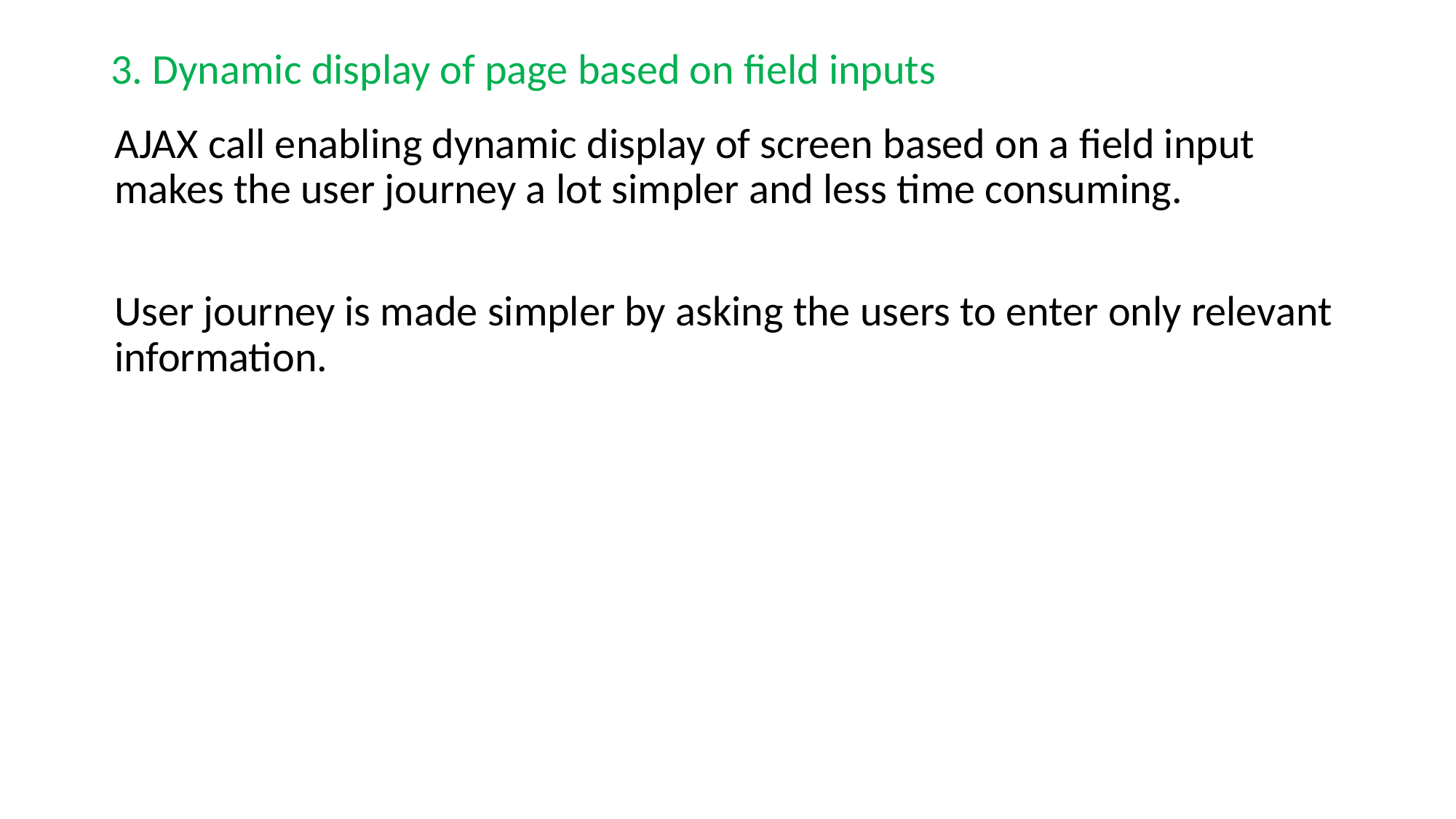

# 3. Dynamic display of page based on field inputs
AJAX call enabling dynamic display of screen based on a field input makes the user journey a lot simpler and less time consuming.

User journey is made simpler by asking the users to enter only relevant information.